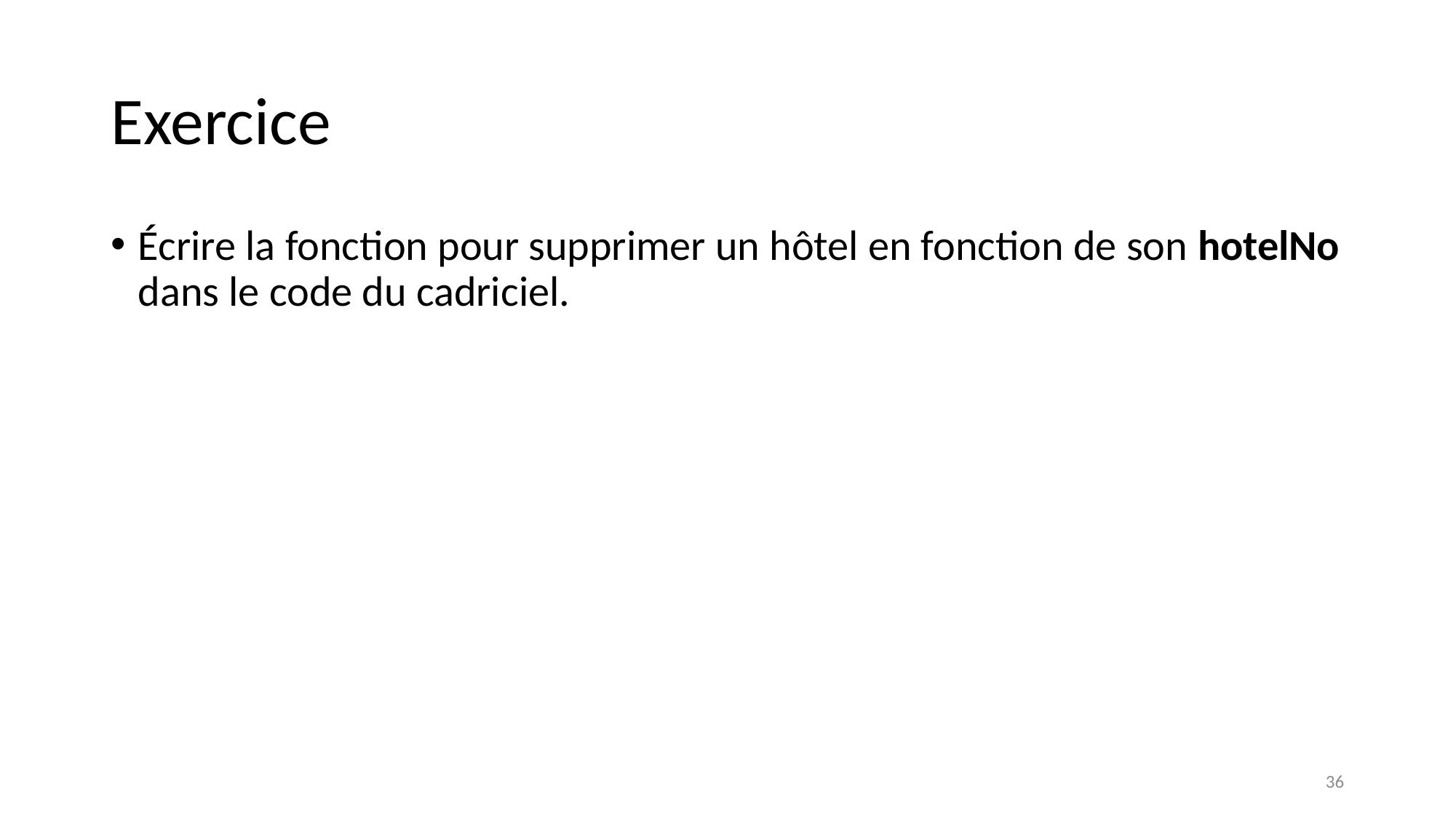

# Exercice
Écrire la fonction pour supprimer un hôtel en fonction de son hotelNo dans le code du cadriciel.

36